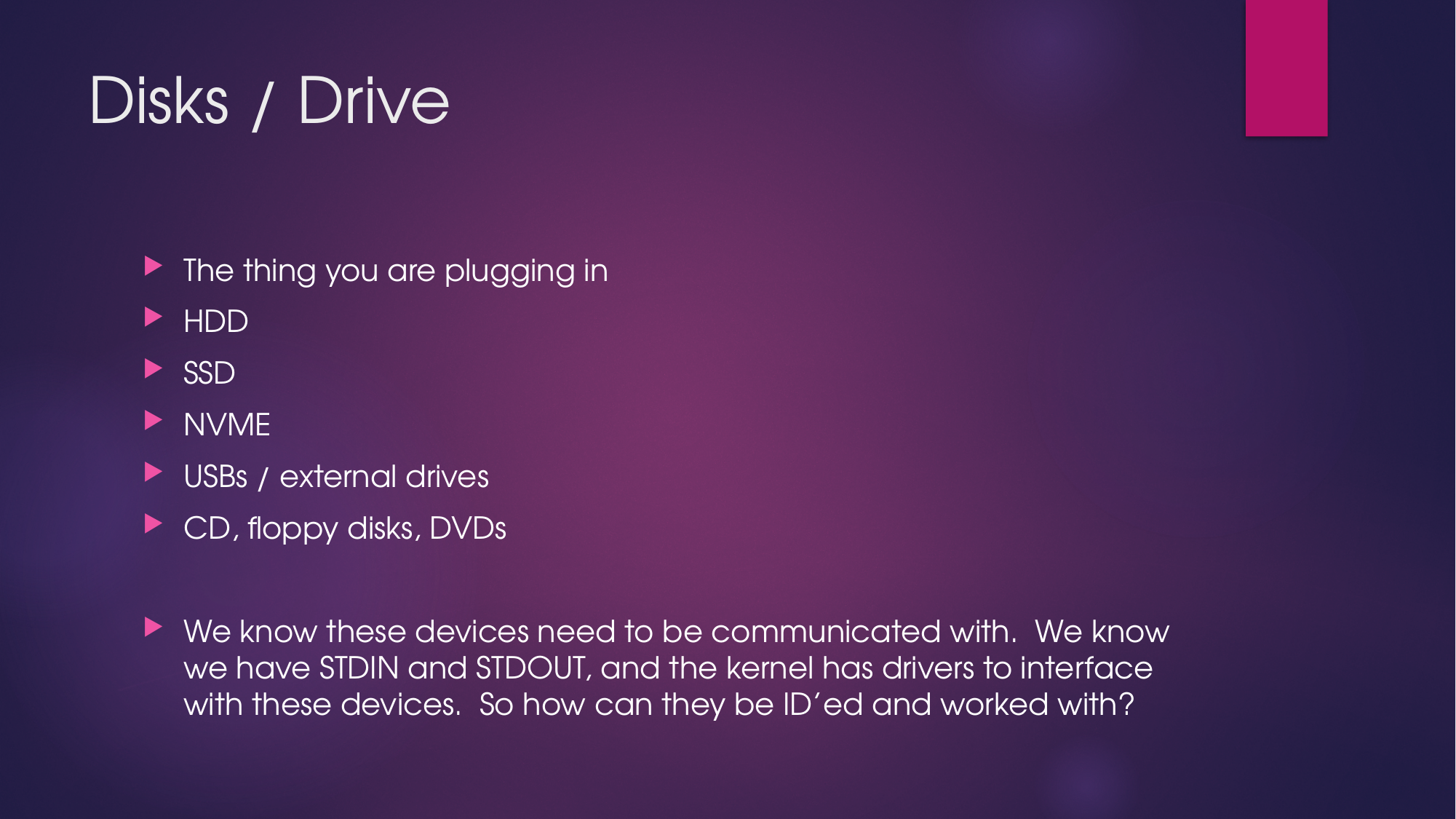

# Disks / Drive
The thing you are plugging in
HDD
SSD
NVME
USBs / external drives
CD, floppy disks, DVDs

We know these devices need to be communicated with.  We know we have STDIN and STDOUT, and the kernel has drivers to interface with these devices.  So how can they be ID’ed and worked with?